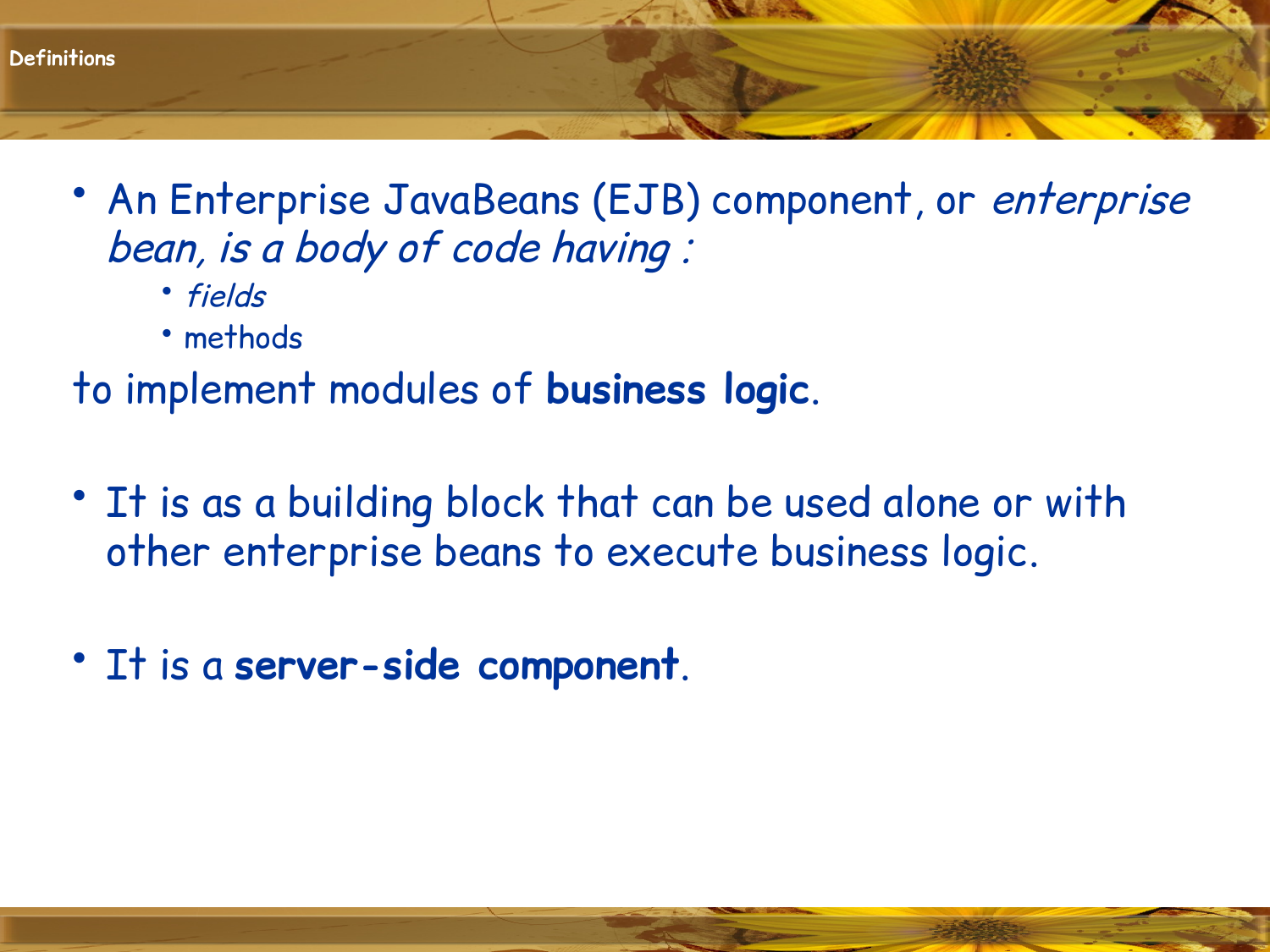

# Definitions
An Enterprise JavaBeans (EJB) component, or enterprise bean, is a body of code having :
fields
methods
to implement modules of business logic.

It is as a building block that can be used alone or with other enterprise beans to execute business logic.

It is a server-side component.